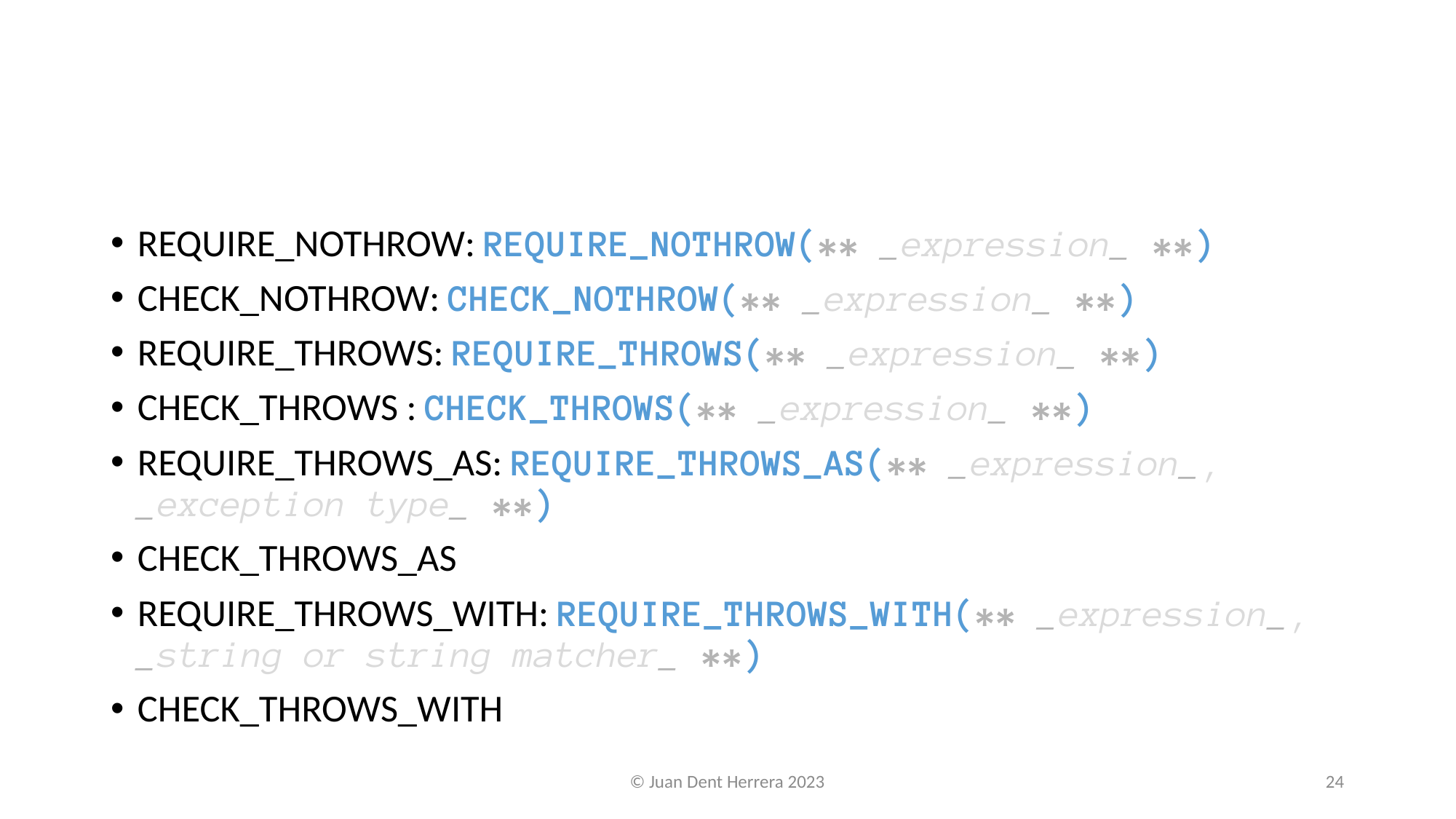

#
REQUIRE_NOTHROW: REQUIRE_NOTHROW(** _expression_ **)
CHECK_NOTHROW: CHECK_NOTHROW(** _expression_ **)
REQUIRE_THROWS: REQUIRE_THROWS(** _expression_ **)
CHECK_THROWS : CHECK_THROWS(** _expression_ **)
REQUIRE_THROWS_AS: REQUIRE_THROWS_AS(** _expression_, _exception type_ **)
CHECK_THROWS_AS
REQUIRE_THROWS_WITH: REQUIRE_THROWS_WITH(** _expression_, _string or string matcher_ **)
CHECK_THROWS_WITH
© Juan Dent Herrera 2023
24